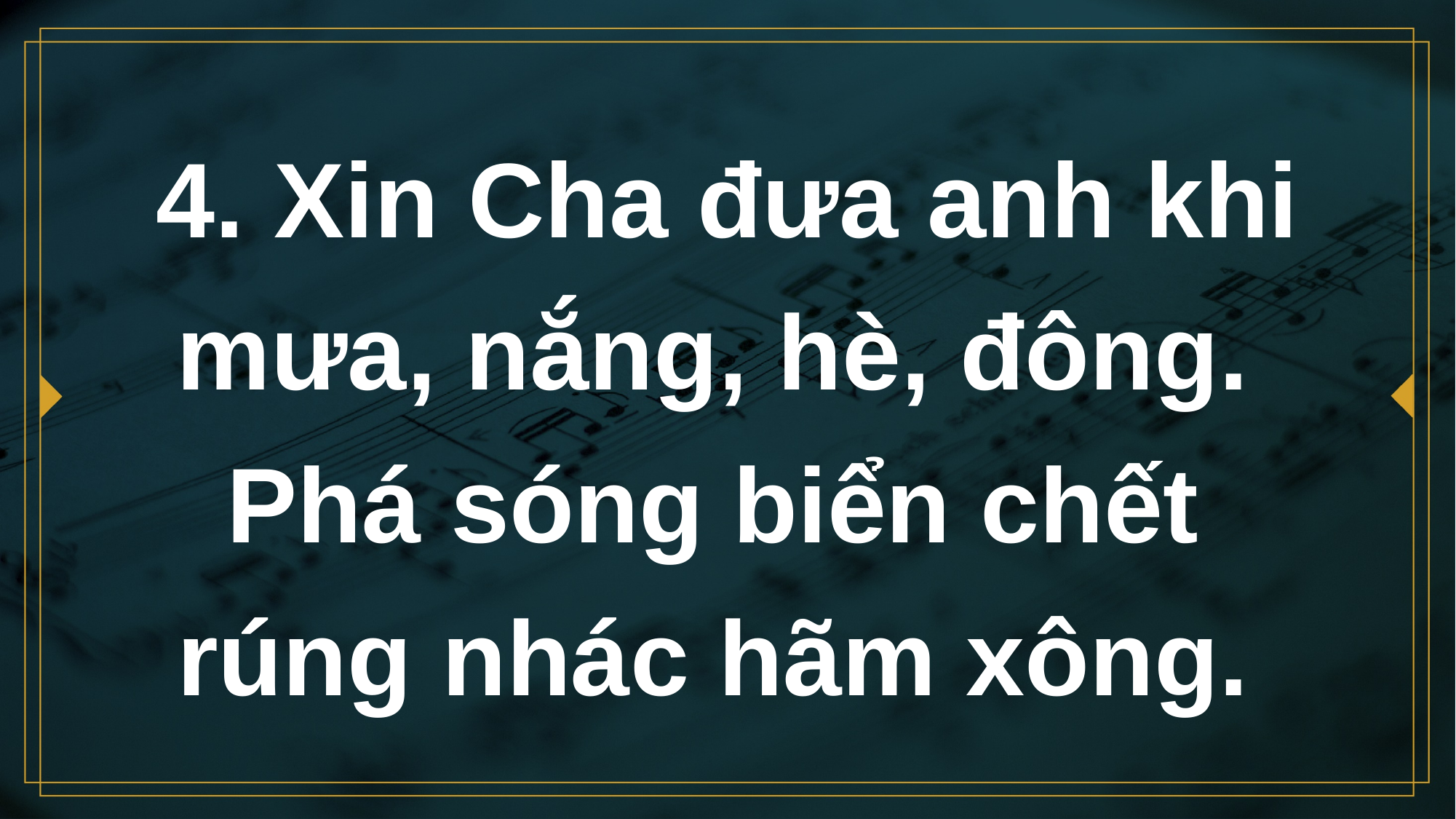

# 4. Xin Cha đưa anh khi mưa, nắng, hè, đông. Phá sóng biển chết rúng nhác hãm xông.